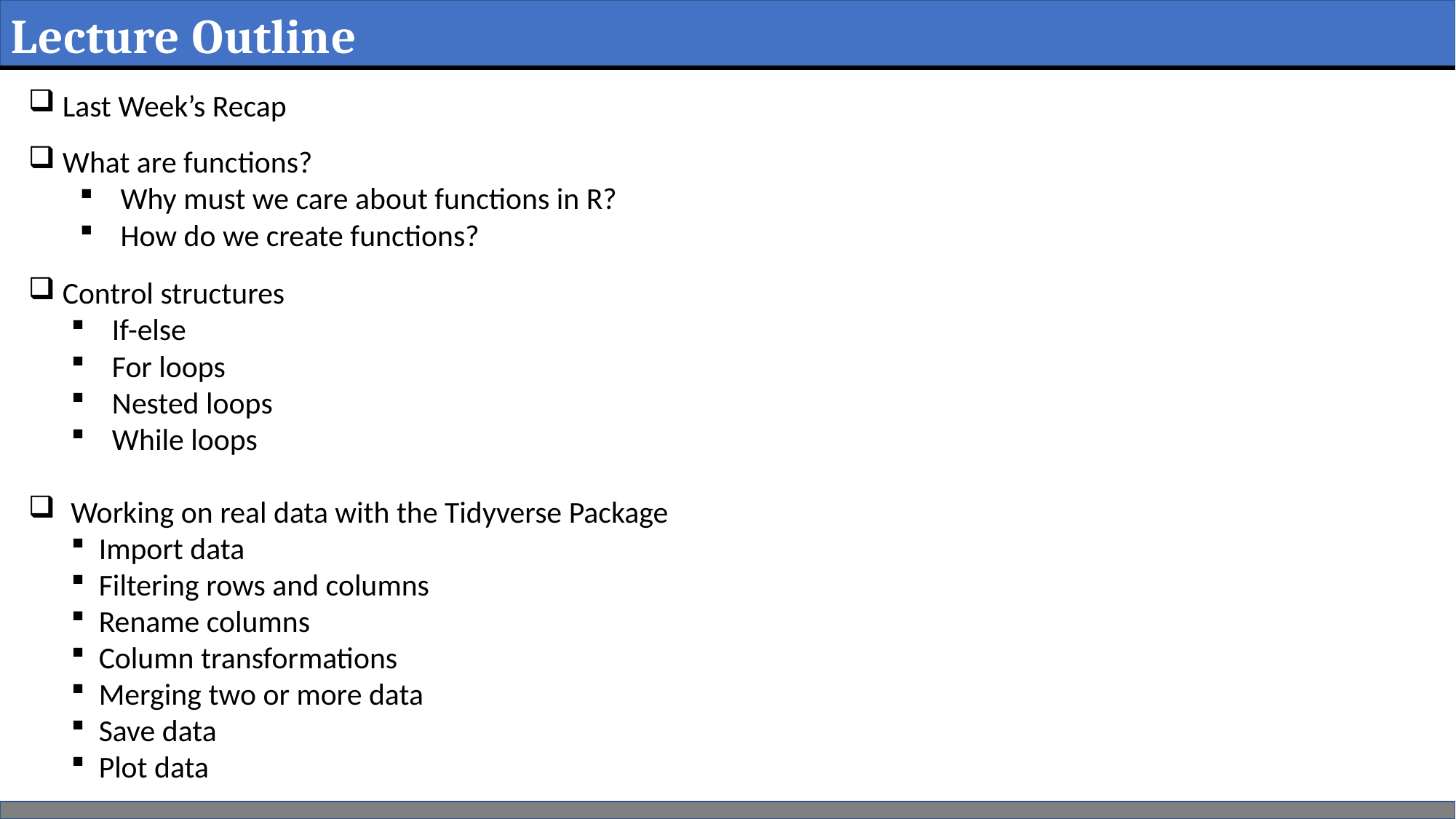

Lecture Outline
Last Week’s Recap

What are functions?
Why must we care about functions in R?
How do we create functions?

Control structures
If-else
For loops
Nested loops
While loops

Working on real data with the Tidyverse Package
  Import data
  Filtering rows and columns
  Rename columns
  Column transformations
  Merging two or more data
  Save data
  Plot data